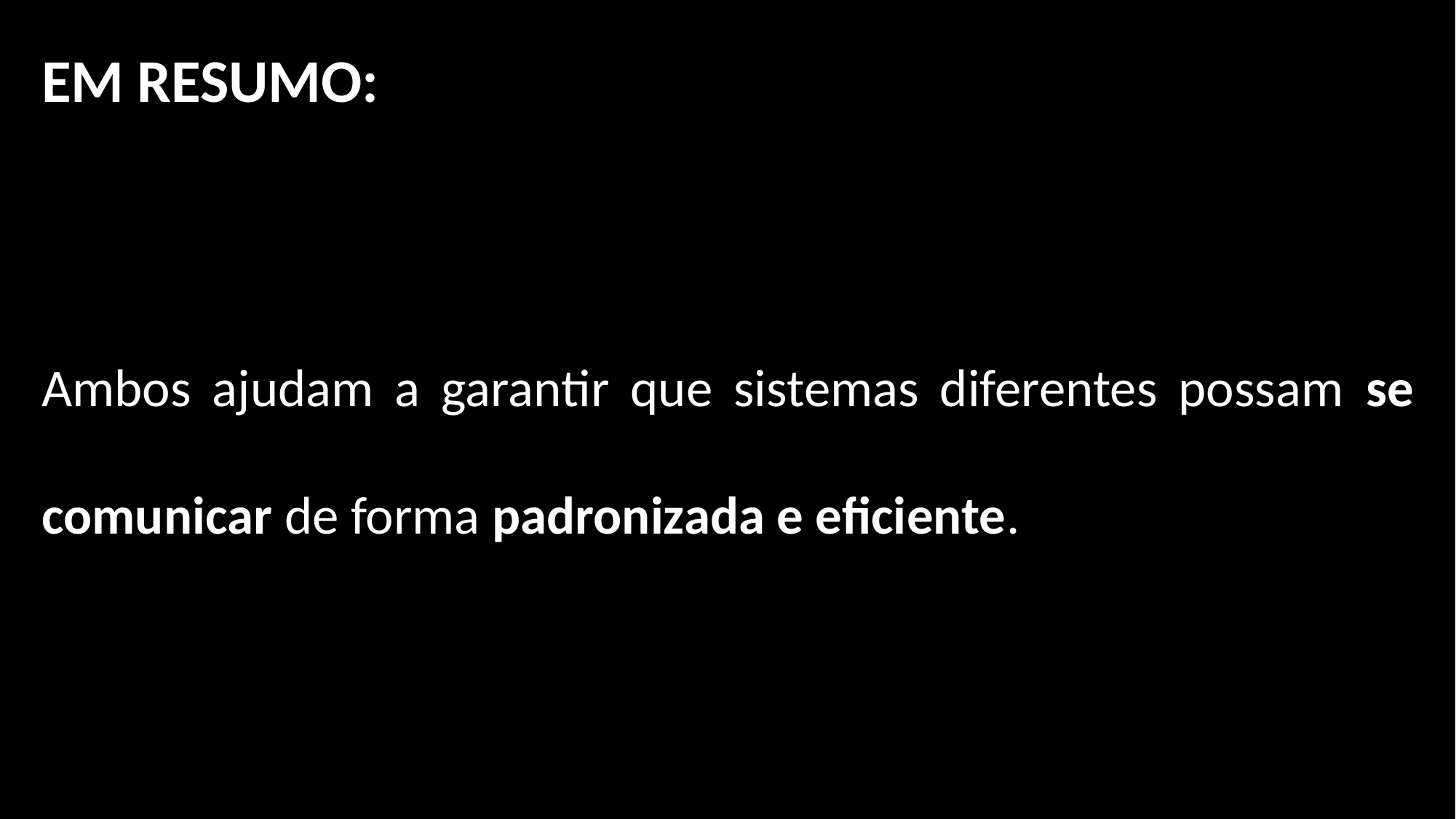

EM RESUMO:
Ambos ajudam a garantir que sistemas diferentes possam se comunicar de forma padronizada e eficiente.